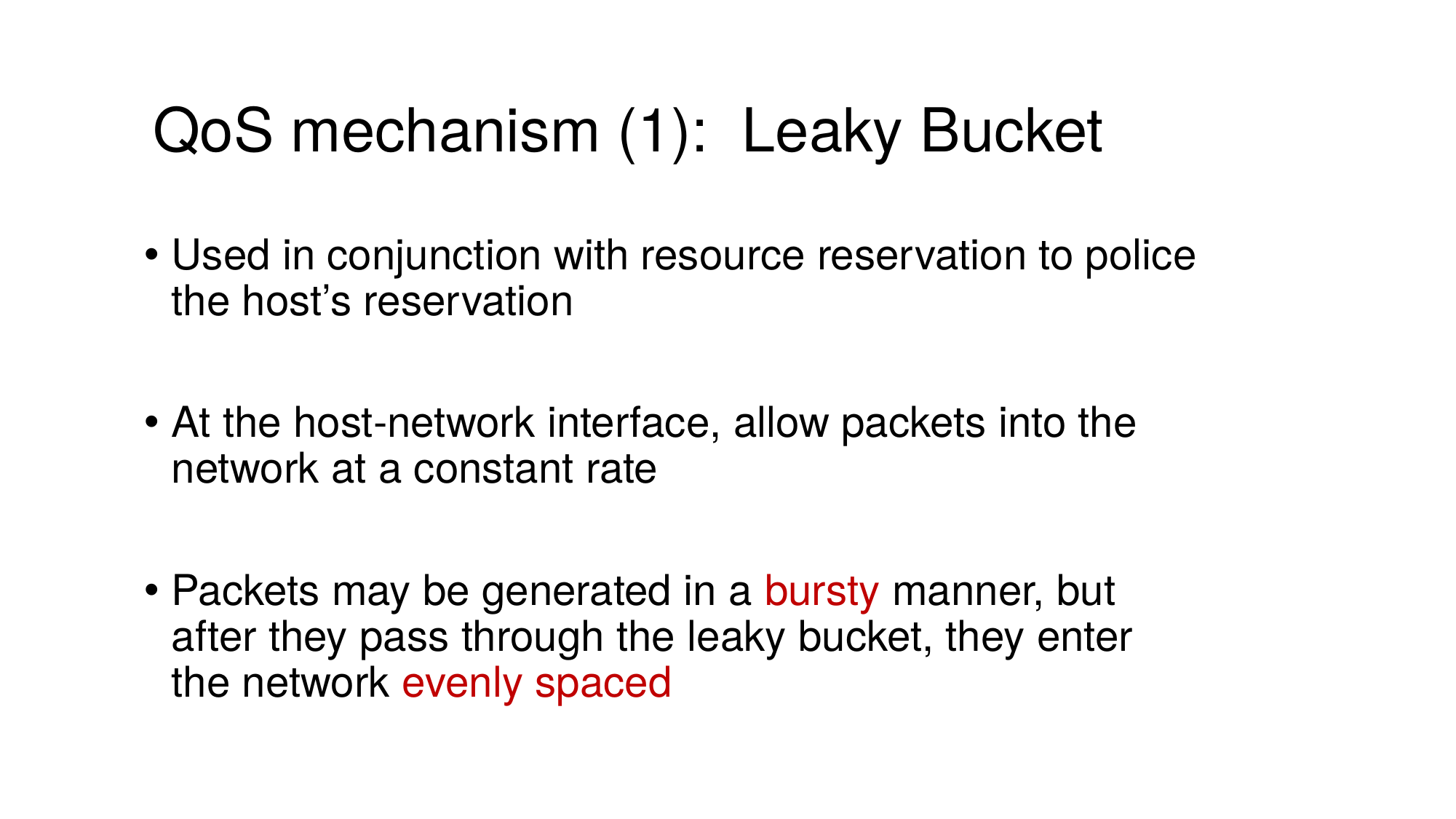

Used in conjunction with resource reservation to police the host’s reservation

At the host-network interface, allow packets into the network at a constant rate

Packets may be generated in a bursty manner, but after they pass through the leaky bucket, they enter the network evenly spaced
# QoS mechanism (1):  Leaky Bucket